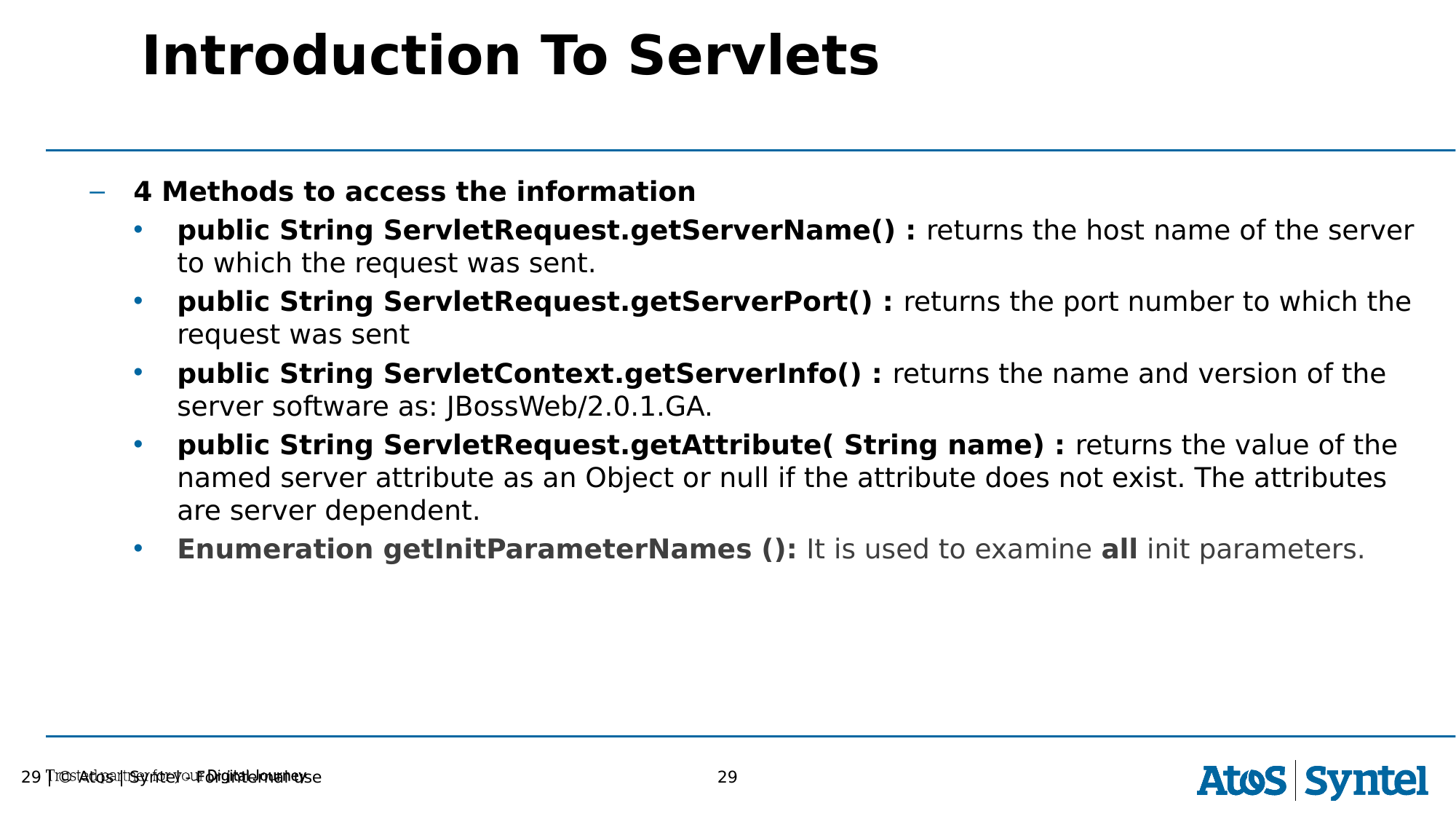

Introduction To Servlets
4 Methods to access the information
public String ServletRequest.getServerName() : returns the host name of the server to which the request was sent.
public String ServletRequest.getServerPort() : returns the port number to which the request was sent
public String ServletContext.getServerInfo() : returns the name and version of the server software as: JBossWeb/2.0.1.GA.
public String ServletRequest.getAttribute( String name) : returns the value of the named server attribute as an Object or null if the attribute does not exist. The attributes are server dependent.
Enumeration getInitParameterNames (): It is used to examine all init parameters.